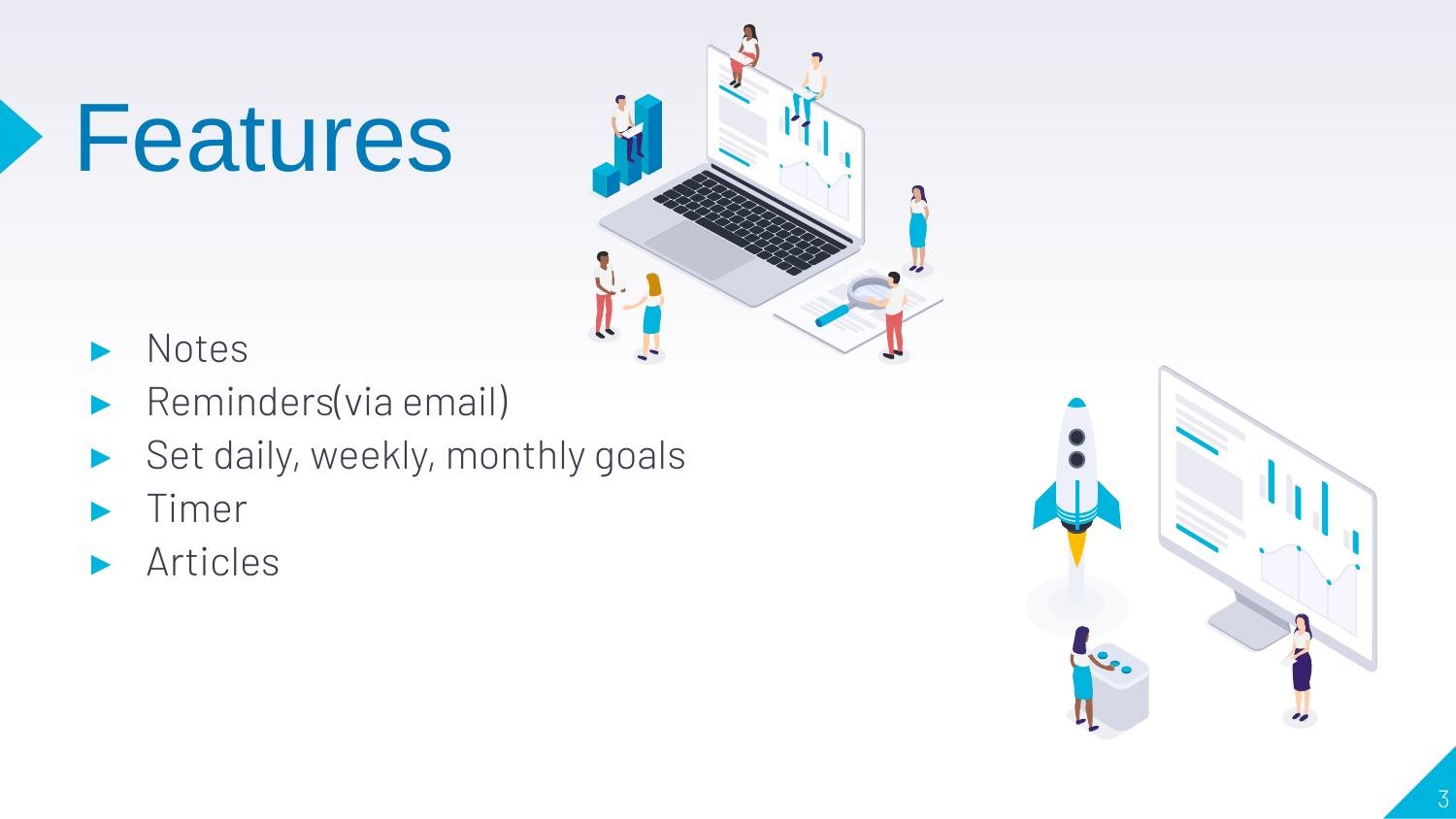

# Features
Notes
Reminders(via email)
Set daily, weekly, monthly goals
Timer
Articles

3